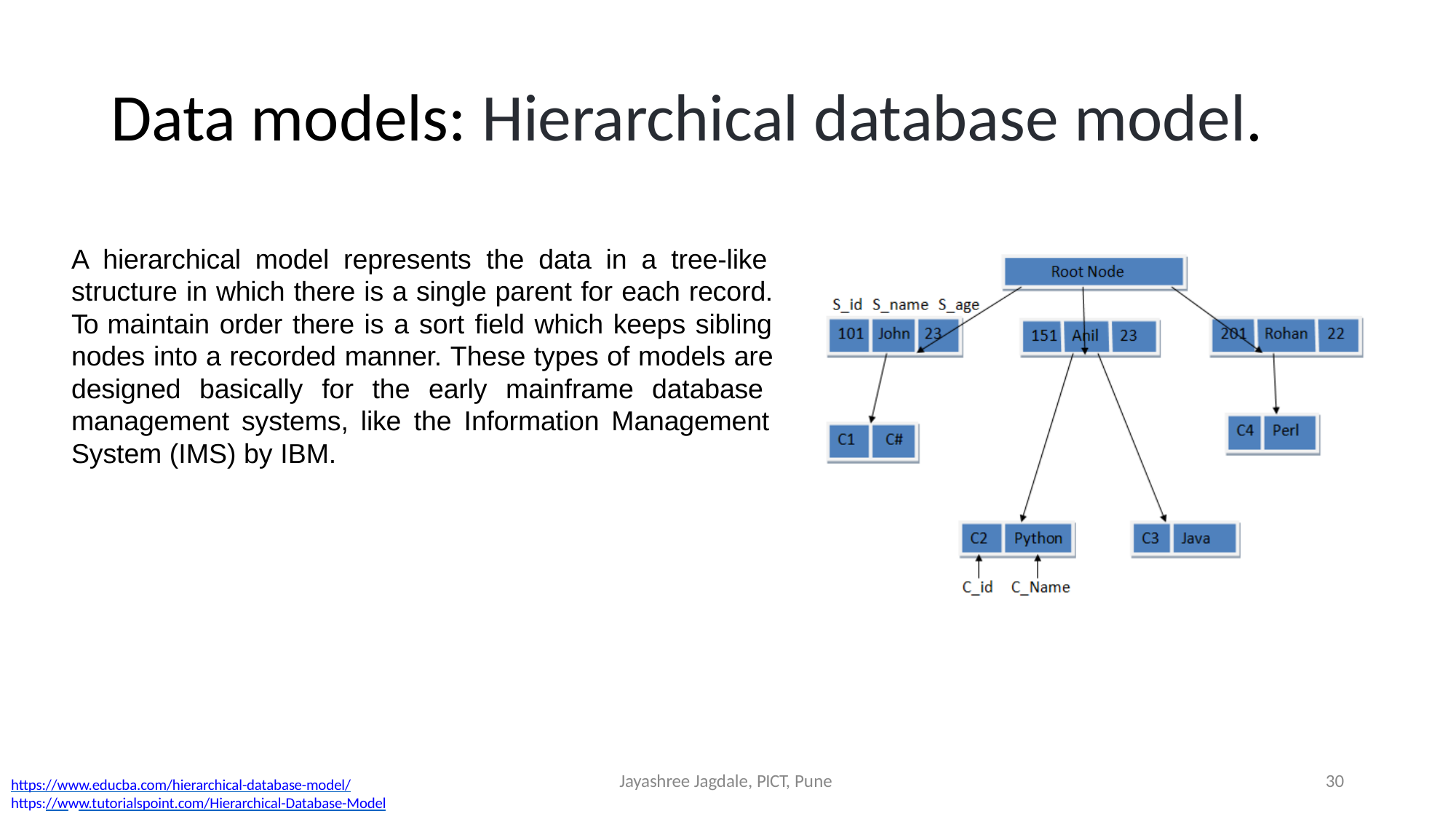

Data models: Hierarchical database model.
A hierarchical model represents the data in a tree-like  structure in which there is a single parent for each record.  To maintain order there is a sort field which keeps sibling  nodes into a recorded manner. These types of models are  designed basically for the early mainframe database  management systems, like the Information Management  System (IMS) by IBM.

Jayashree Jagdale, PICT, Pune
30
https://www.educba.com/hierarchical-database-model/
https://www.tutorialspoint.com/Hierarchical-Database-Model